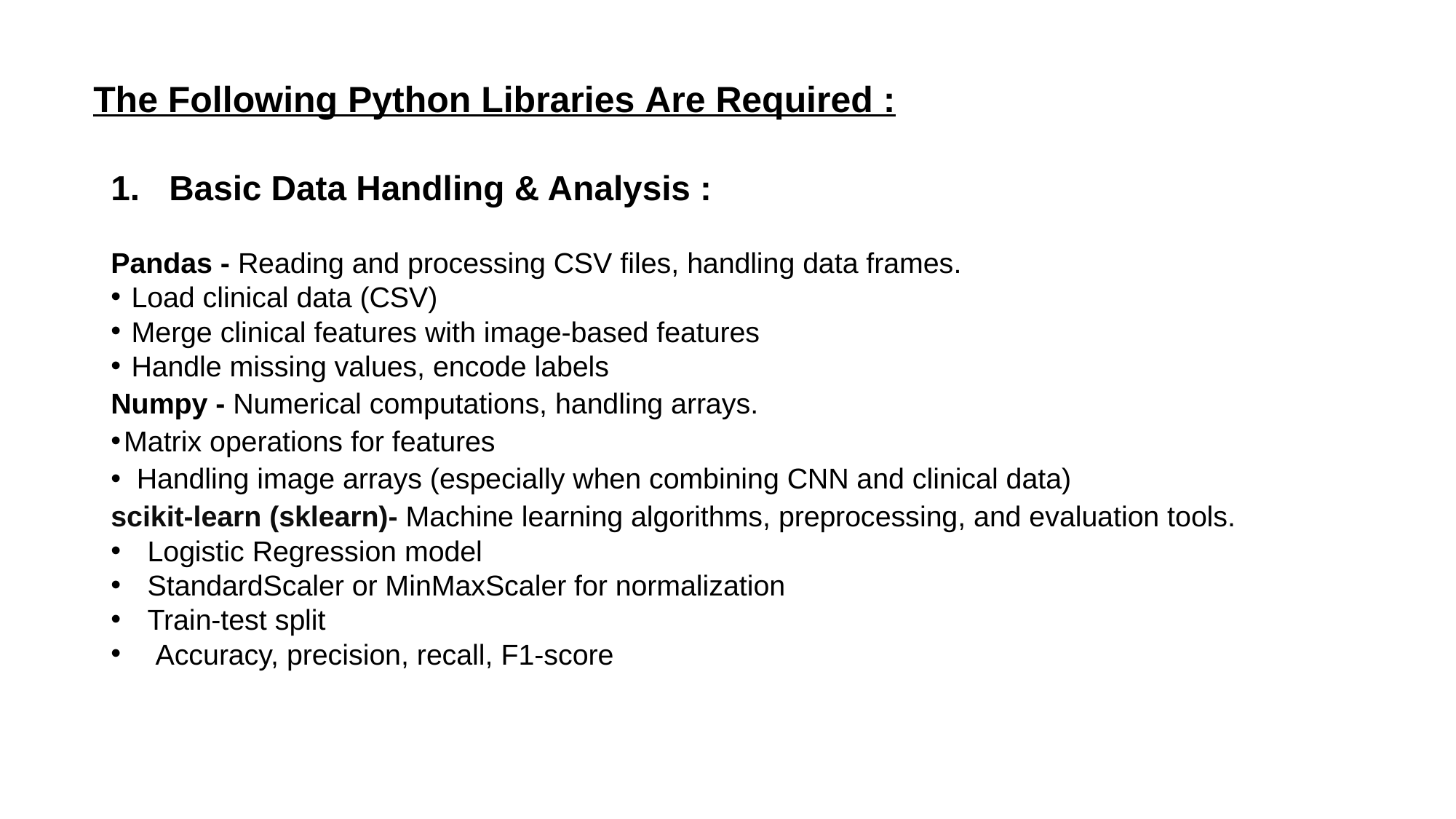

# The Following Python Libraries Are Required :
Basic Data Handling & Analysis :

Pandas - Reading and processing CSV files, handling data frames.
  Load clinical data (CSV)
  Merge clinical features with image-based features
  Handle missing values, encode labels
Numpy - Numerical computations, handling arrays.
Matrix operations for features
Handling image arrays (especially when combining CNN and clinical data)
scikit-learn (sklearn)- Machine learning algorithms, preprocessing, and evaluation tools.
    Logistic Regression model
    StandardScaler or MinMaxScaler for normalization
    Train-test split
     Accuracy, precision, recall, F1-score